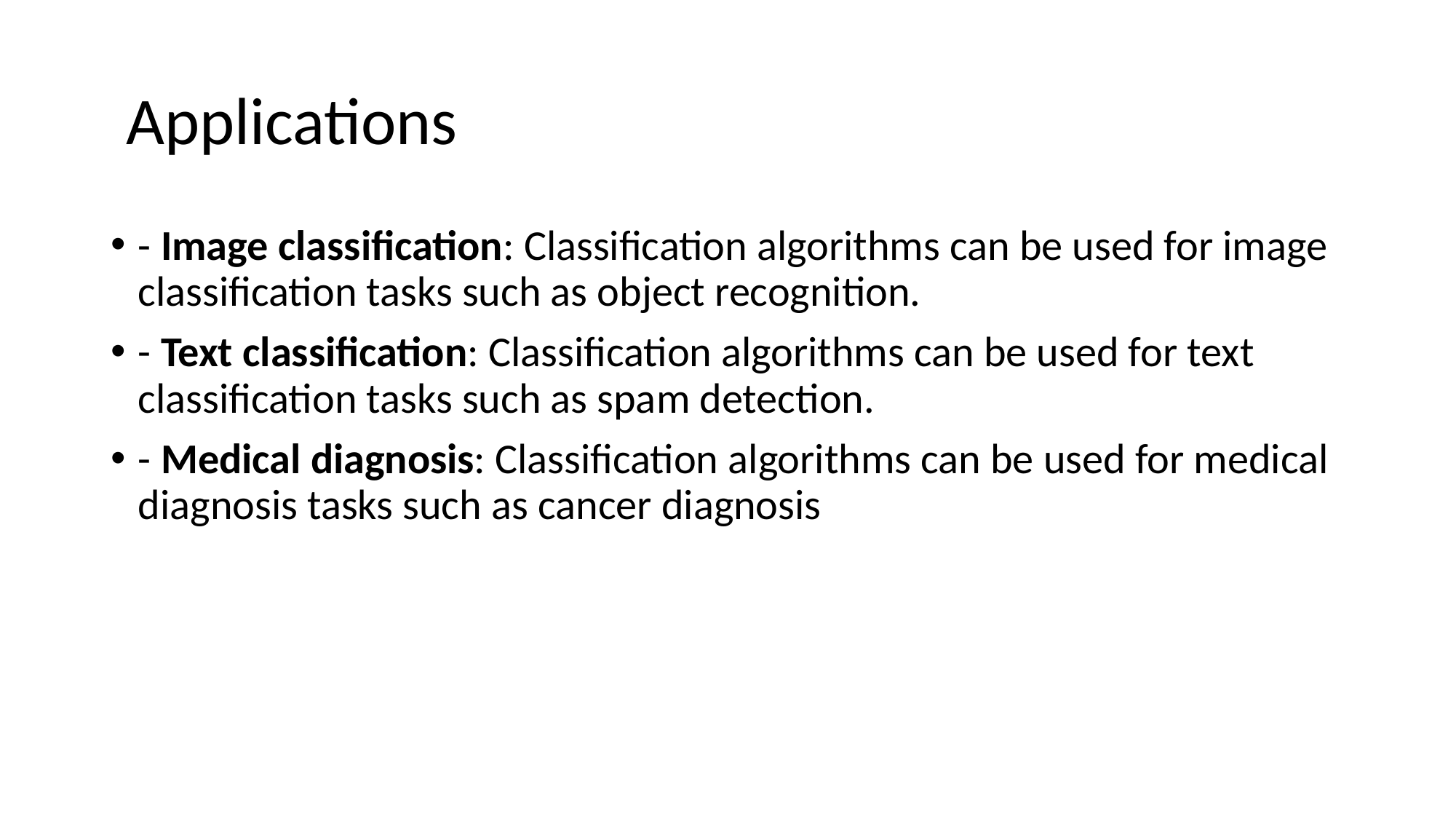

# Applications
- Image classification: Classification algorithms can be used for image classification tasks such as object recognition.
- Text classification: Classification algorithms can be used for text classification tasks such as spam detection.
- Medical diagnosis: Classification algorithms can be used for medical diagnosis tasks such as cancer diagnosis